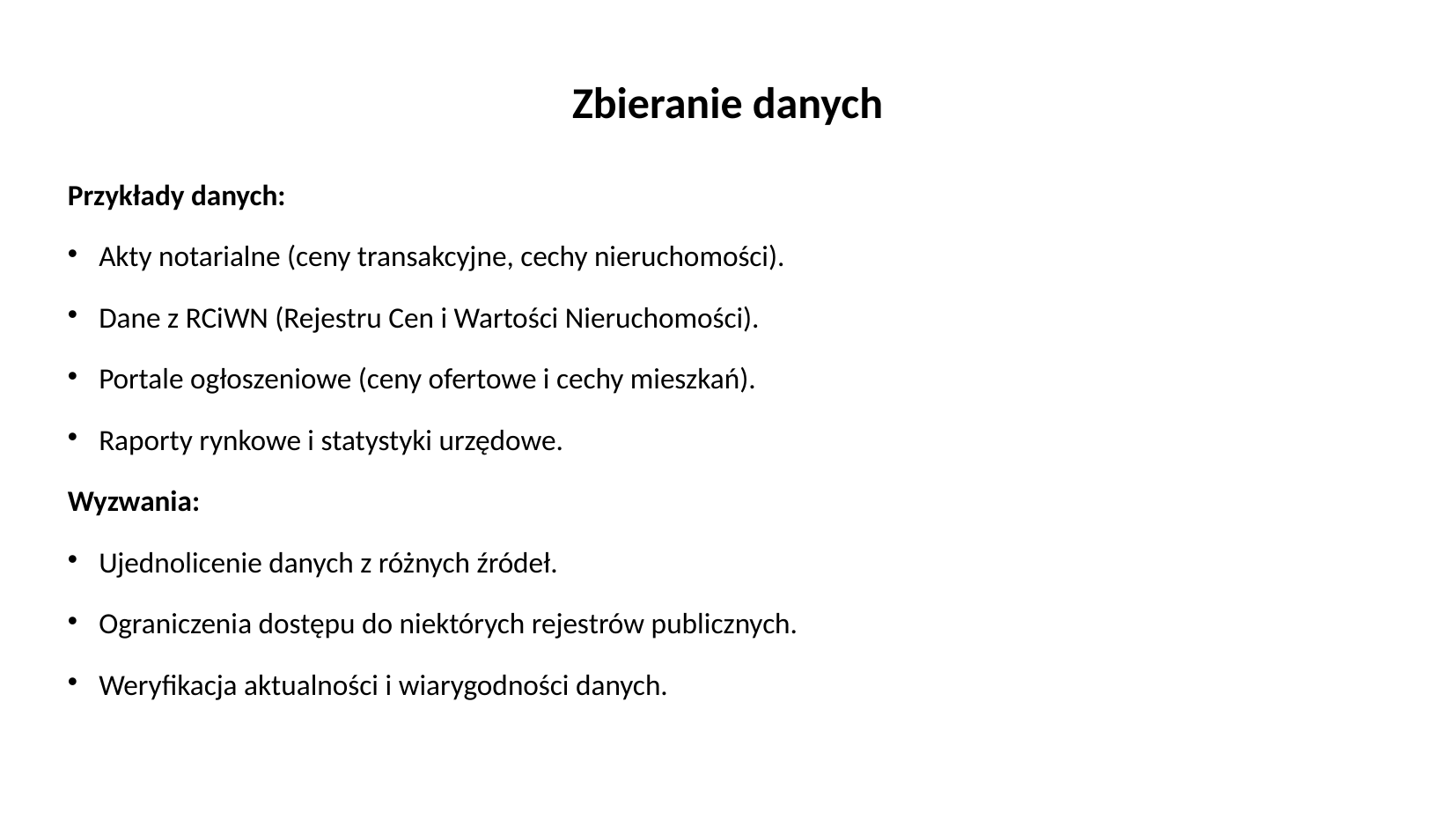

# Zbieranie danych
Przykłady danych:
Akty notarialne (ceny transakcyjne, cechy nieruchomości).
Dane z RCiWN (Rejestru Cen i Wartości Nieruchomości).
Portale ogłoszeniowe (ceny ofertowe i cechy mieszkań).
Raporty rynkowe i statystyki urzędowe.
Wyzwania:
Ujednolicenie danych z różnych źródeł.
Ograniczenia dostępu do niektórych rejestrów publicznych.
Weryfikacja aktualności i wiarygodności danych.